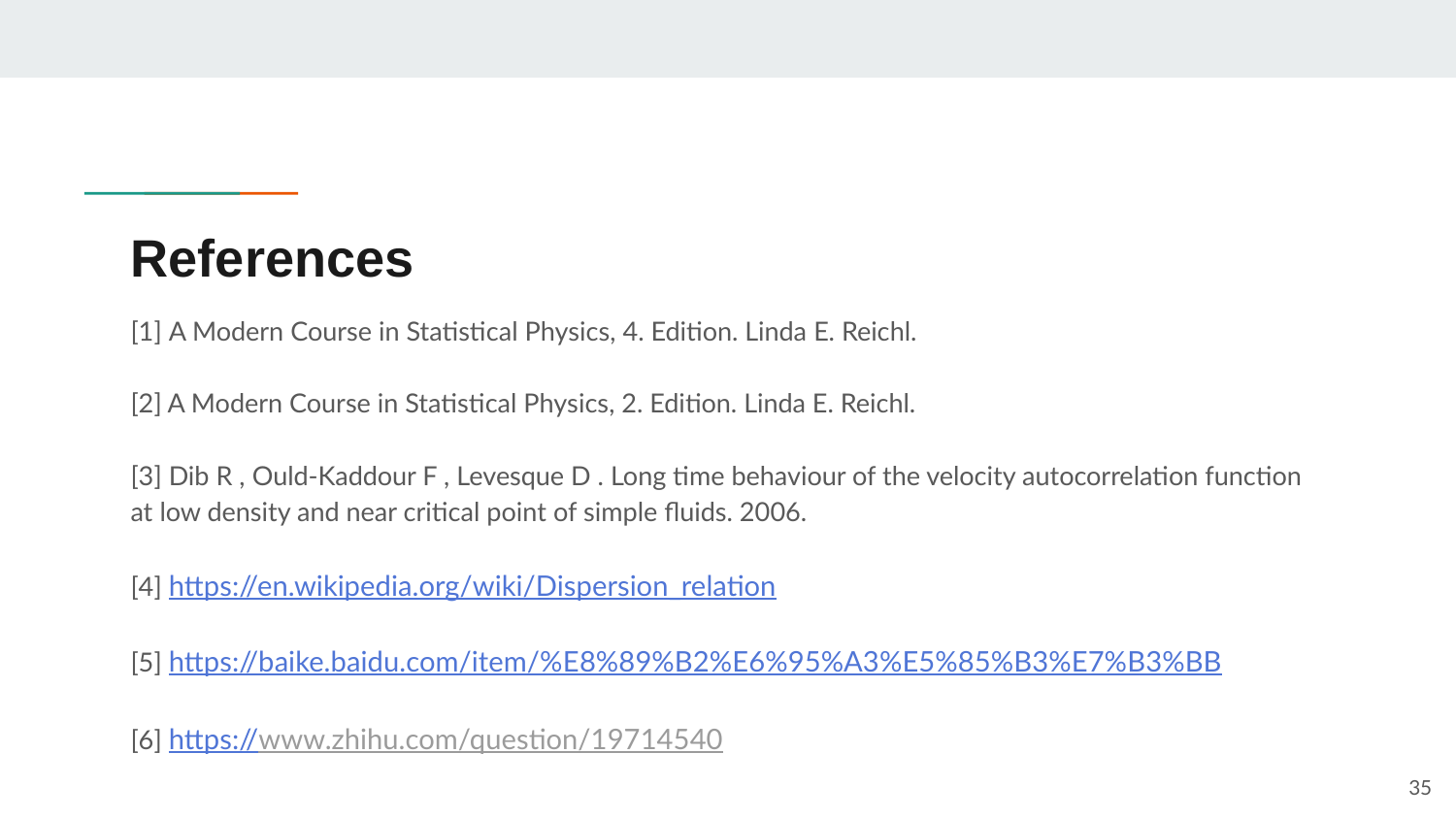

# References
[1] A Modern Course in Statistical Physics, 4. Edition. Linda E. Reichl.

[2] A Modern Course in Statistical Physics, 2. Edition. Linda E. Reichl.

[3] Dib R , Ould-Kaddour F , Levesque D . Long time behaviour of the velocity autocorrelation function at low density and near critical point of simple fluids. 2006.

[4] https://en.wikipedia.org/wiki/Dispersion_relation

[5] https://baike.baidu.com/item/%E8%89%B2%E6%95%A3%E5%85%B3%E7%B3%BB

[6] https://www.zhihu.com/question/19714540

35